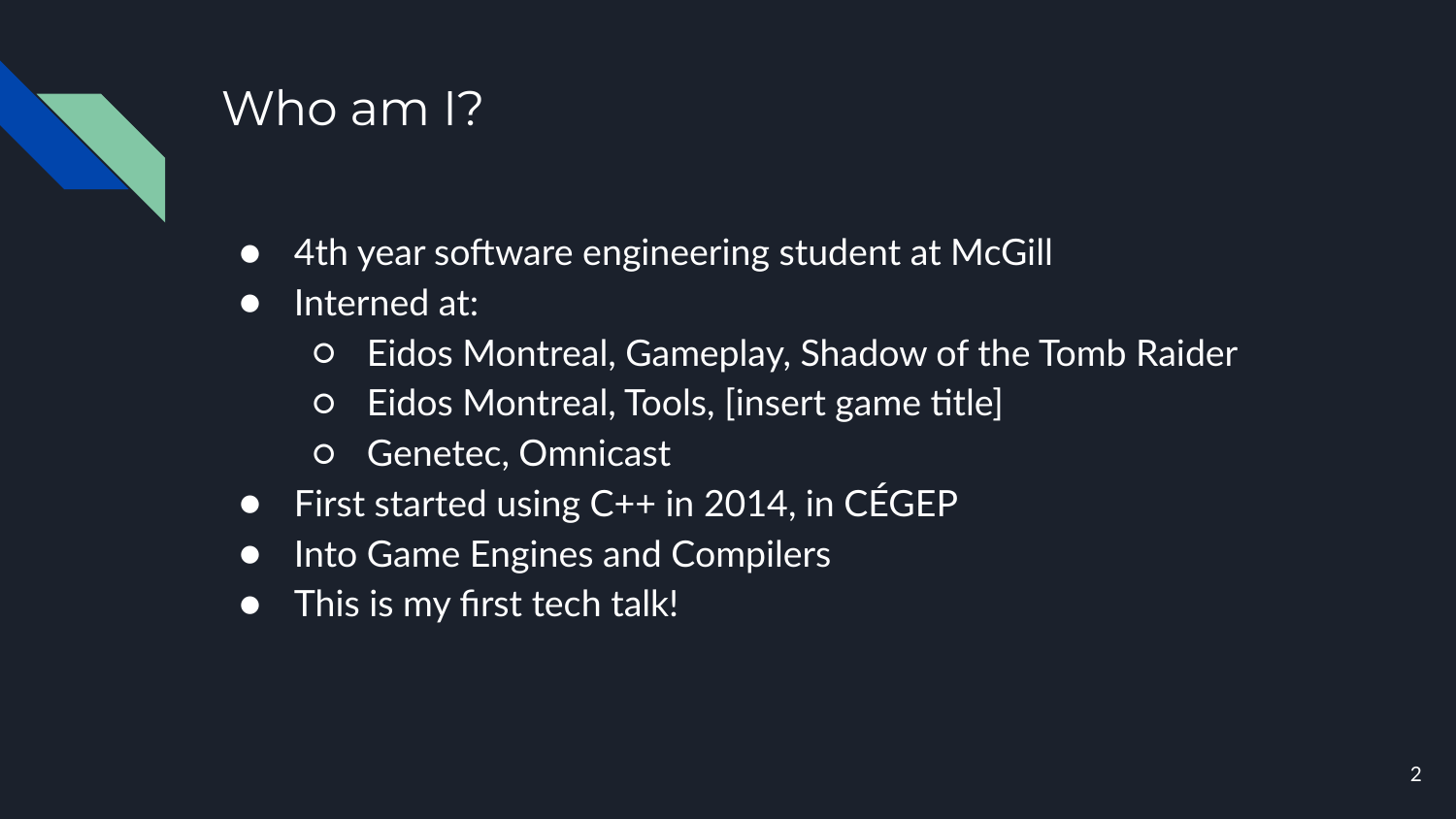

# Who am I?
4th year software engineering student at McGill
Interned at:
Eidos Montreal, Gameplay, Shadow of the Tomb Raider
Eidos Montreal, Tools, [insert game title]
Genetec, Omnicast
First started using C++ in 2014, in CÉGEP
Into Game Engines and Compilers
This is my first tech talk!

2